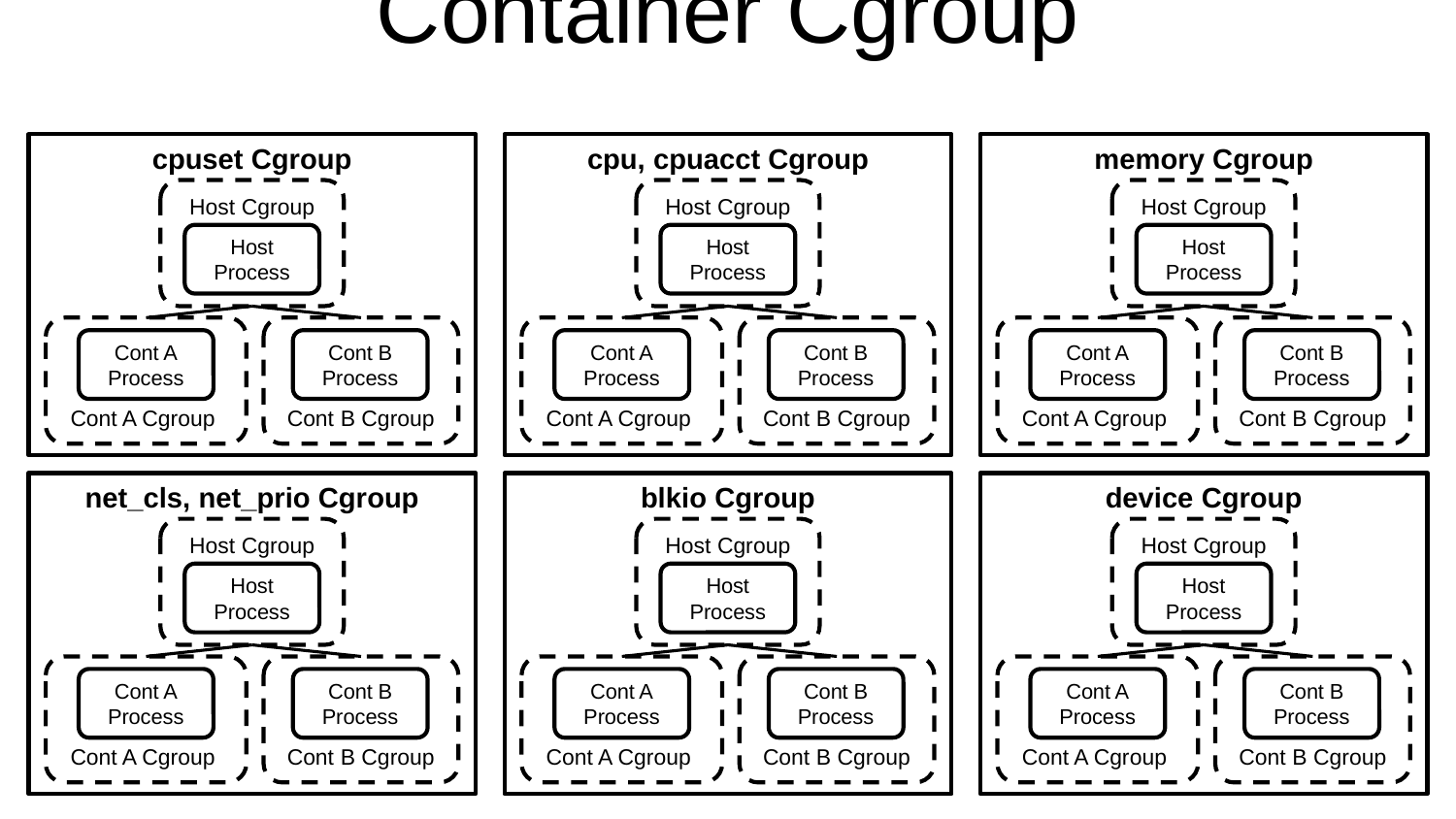

# Container Cgroup
cpuset Cgroup
cpu, cpuacct Cgroup
memory Cgroup
Host Cgroup
Host
Process
Cont A Cgroup
Cont B Cgroup
Cont B
Process
Cont A
Process
Host Cgroup
Host
Process
Cont A Cgroup
Cont B Cgroup
Cont B
Process
Cont A
Process
Host Cgroup
Host
Process
Cont A Cgroup
Cont B Cgroup
Cont B
Process
Cont A
Process
net_cls, net_prio Cgroup
blkio Cgroup
device Cgroup
Host Cgroup
Host
Process
Cont A Cgroup
Cont B Cgroup
Cont B
Process
Cont A
Process
Host Cgroup
Host
Process
Cont A Cgroup
Cont B Cgroup
Cont B
Process
Cont A
Process
Host Cgroup
Host
Process
Cont A Cgroup
Cont B Cgroup
Cont B
Process
Cont A
Process